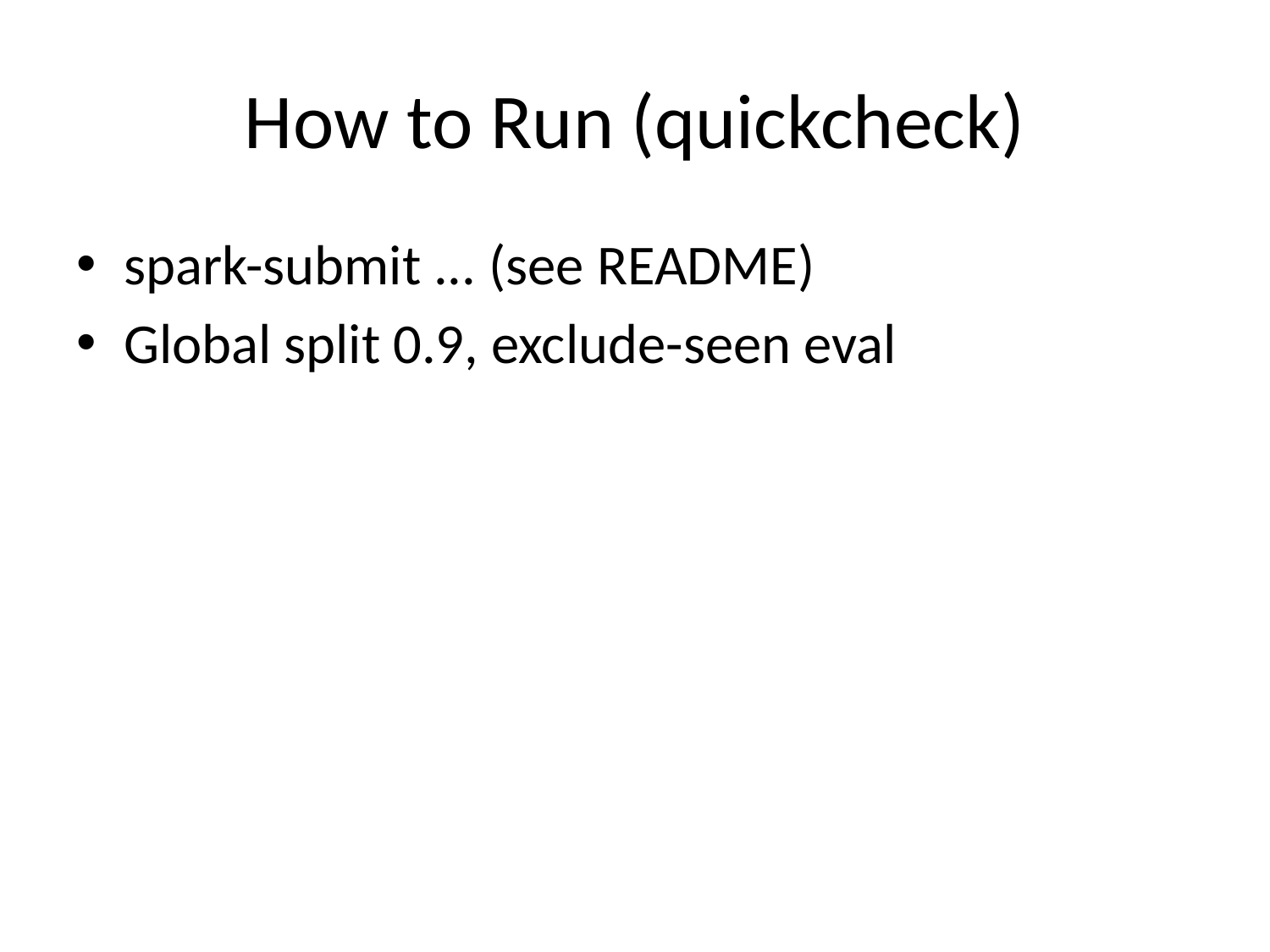

# How to Run (quickcheck)
spark-submit ... (see README)
Global split 0.9, exclude-seen eval